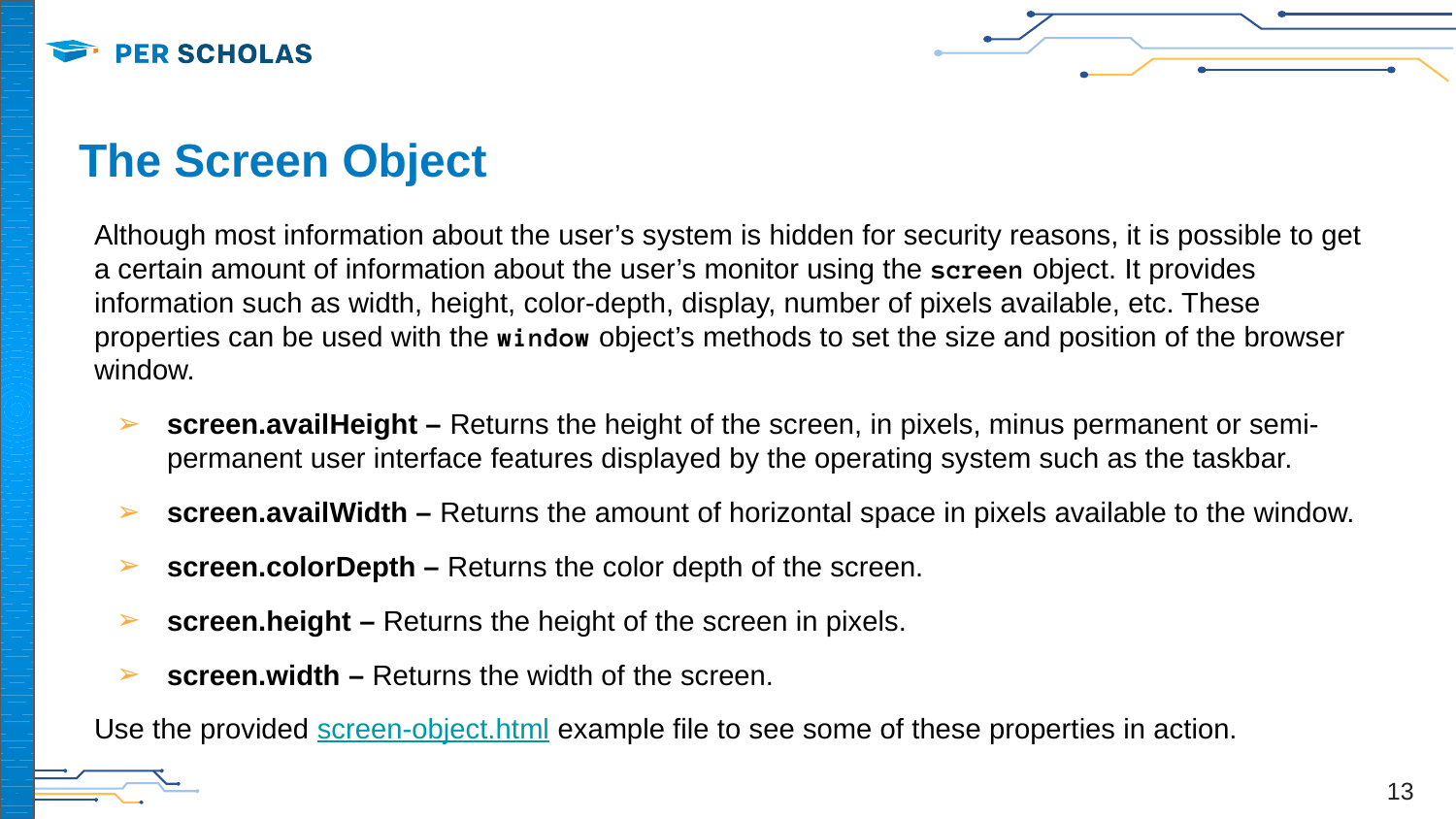

# The Screen Object
Although most information about the user’s system is hidden for security reasons, it is possible to get a certain amount of information about the user’s monitor using the screen object. It provides information such as width, height, color-depth, display, number of pixels available, etc. These properties can be used with the window object’s methods to set the size and position of the browser window.
screen.availHeight – Returns the height of the screen, in pixels, minus permanent or semi-permanent user interface features displayed by the operating system such as the taskbar.
screen.availWidth – Returns the amount of horizontal space in pixels available to the window.
screen.colorDepth – Returns the color depth of the screen.
screen.height – Returns the height of the screen in pixels.
screen.width – Returns the width of the screen.
Use the provided screen-object.html example file to see some of these properties in action.

13